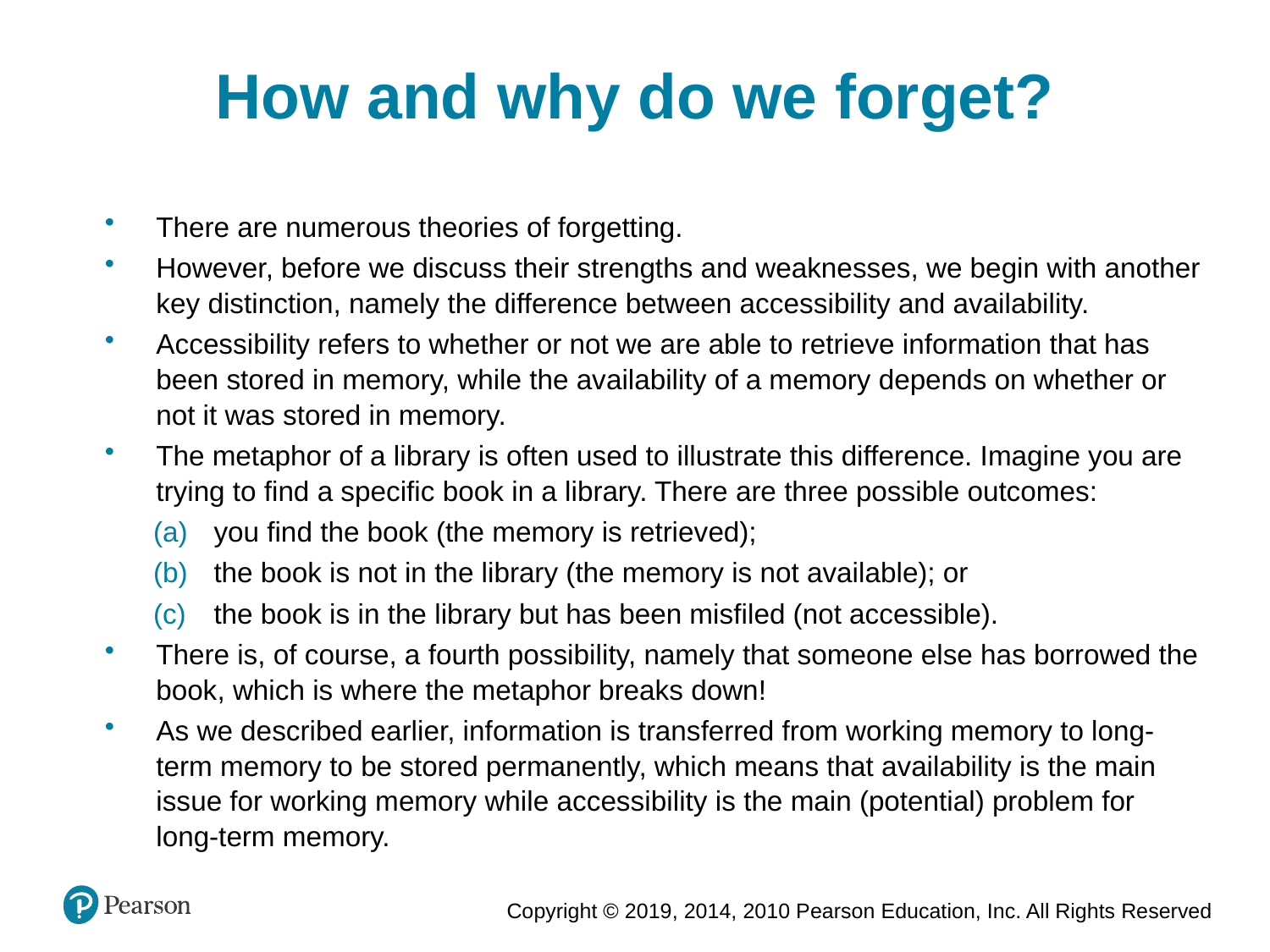

How and why do we forget?
There are numerous theories of forgetting.
However, before we discuss their strengths and weaknesses, we begin with another key distinction, namely the difference between accessibility and availability.
Accessibility refers to whether or not we are able to retrieve information that has been stored in memory, while the availability of a memory depends on whether or not it was stored in memory.
The metaphor of a library is often used to illustrate this difference. Imagine you are trying to find a specific book in a library. There are three possible outcomes:
(a)	you find the book (the memory is retrieved);
(b)	the book is not in the library (the memory is not available); or
(c)	the book is in the library but has been misfiled (not accessible).
There is, of course, a fourth possibility, namely that someone else has borrowed the book, which is where the metaphor breaks down!
As we described earlier, information is transferred from working memory to long-term memory to be stored permanently, which means that availability is the main issue for working memory while accessibility is the main (potential) problem for long-term memory.